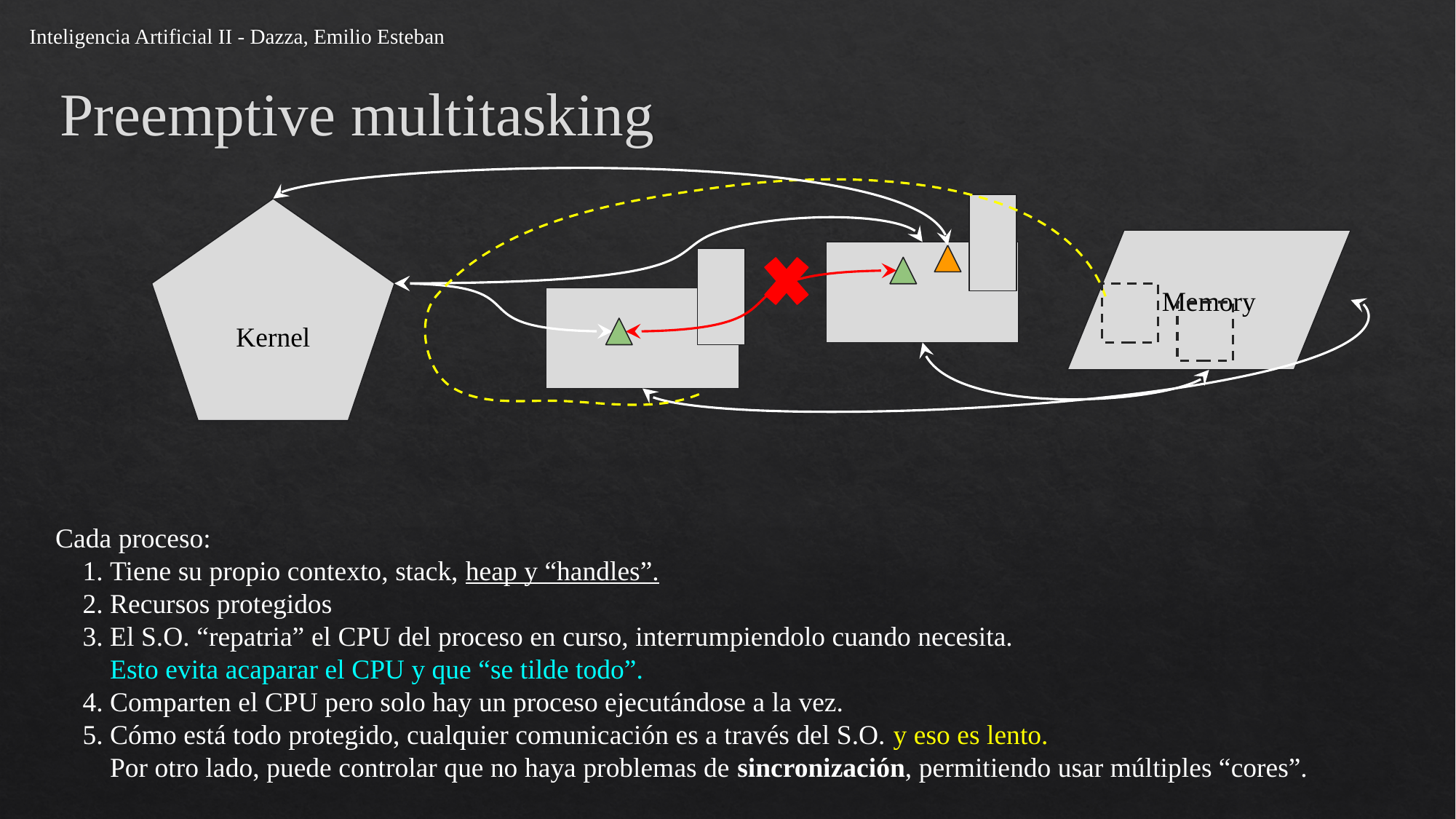

Inteligencia Artificial II - Dazza, Emilio Esteban
# Preemptive multitasking

Kernel
Memory

Cada proceso:
Tiene su propio contexto, stack, heap y “handles”.
Recursos protegidos
El S.O. “repatria” el CPU del proceso en curso, interrumpiendolo cuando necesita.
Esto evita acaparar el CPU y que “se tilde todo”.
Comparten el CPU pero solo hay un proceso ejecutándose a la vez.
Cómo está todo protegido, cualquier comunicación es a través del S.O. y eso es lento.
Por otro lado, puede controlar que no haya problemas de sincronización, permitiendo usar múltiples “cores”.